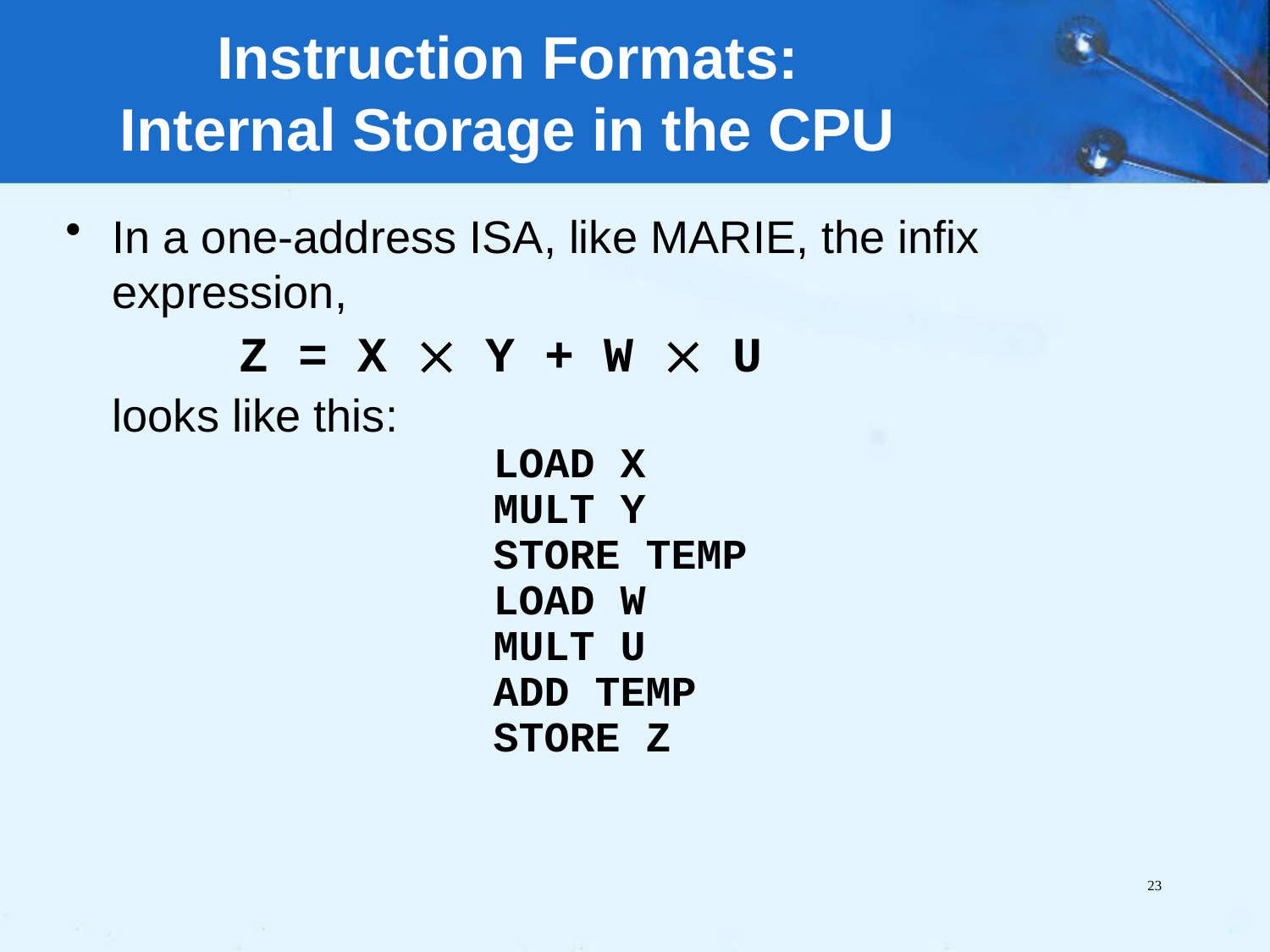

# Instruction Formats: Internal Storage in the CPU
In a one-address ISA, like MARIE, the infix expression,
		Z = X × Y + W × U
	looks like this:
				LOAD X
				MULT Y
				STORE TEMP
				LOAD W
				MULT U
				ADD TEMP
				STORE Z
23